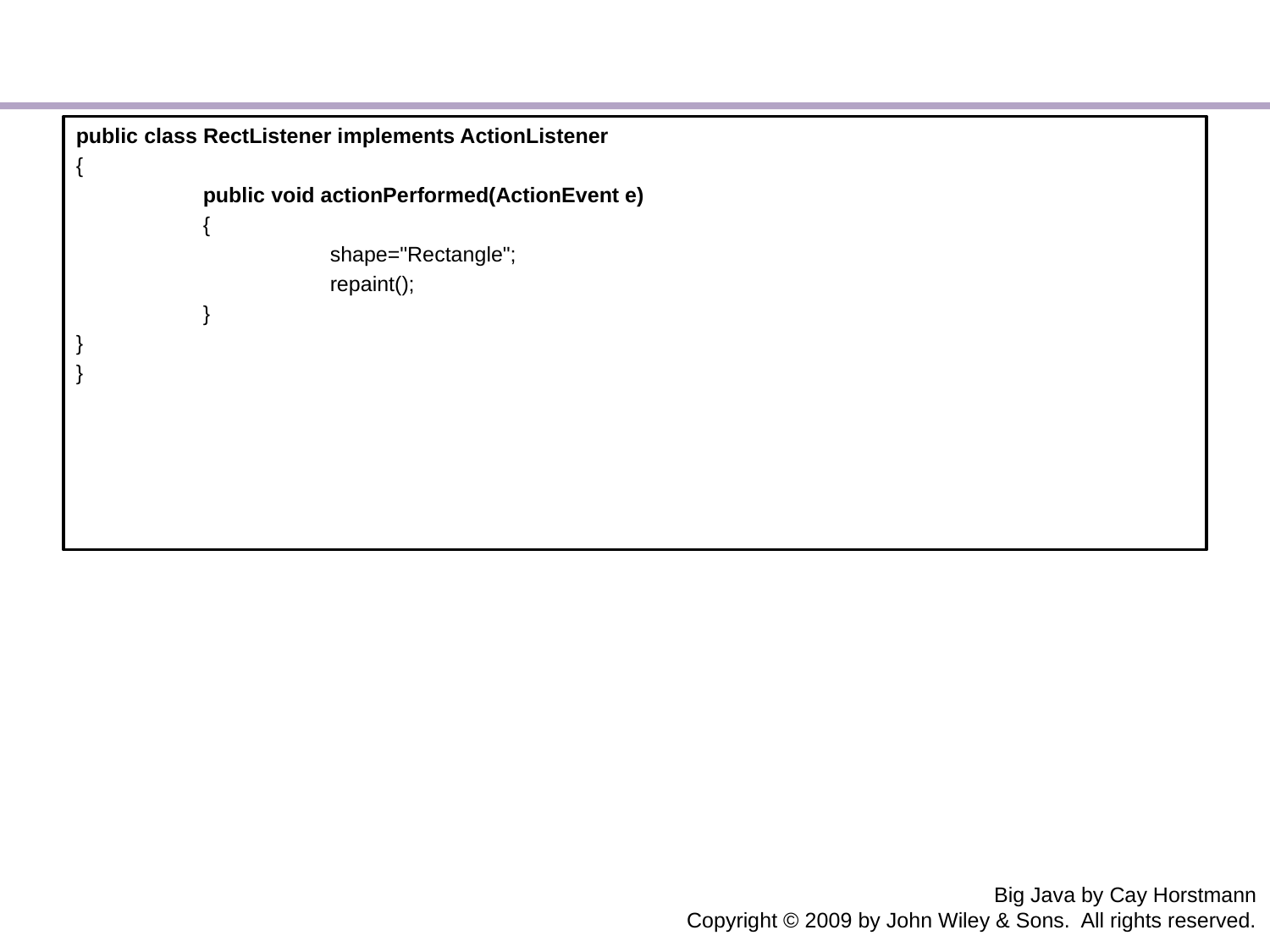

public class RectListener implements ActionListener
{
	public void actionPerformed(ActionEvent e)
	{
		shape="Rectangle";
		repaint();
	}
}
}

Big Java by Cay Horstmann
Copyright © 2009 by John Wiley & Sons.  All rights reserved.